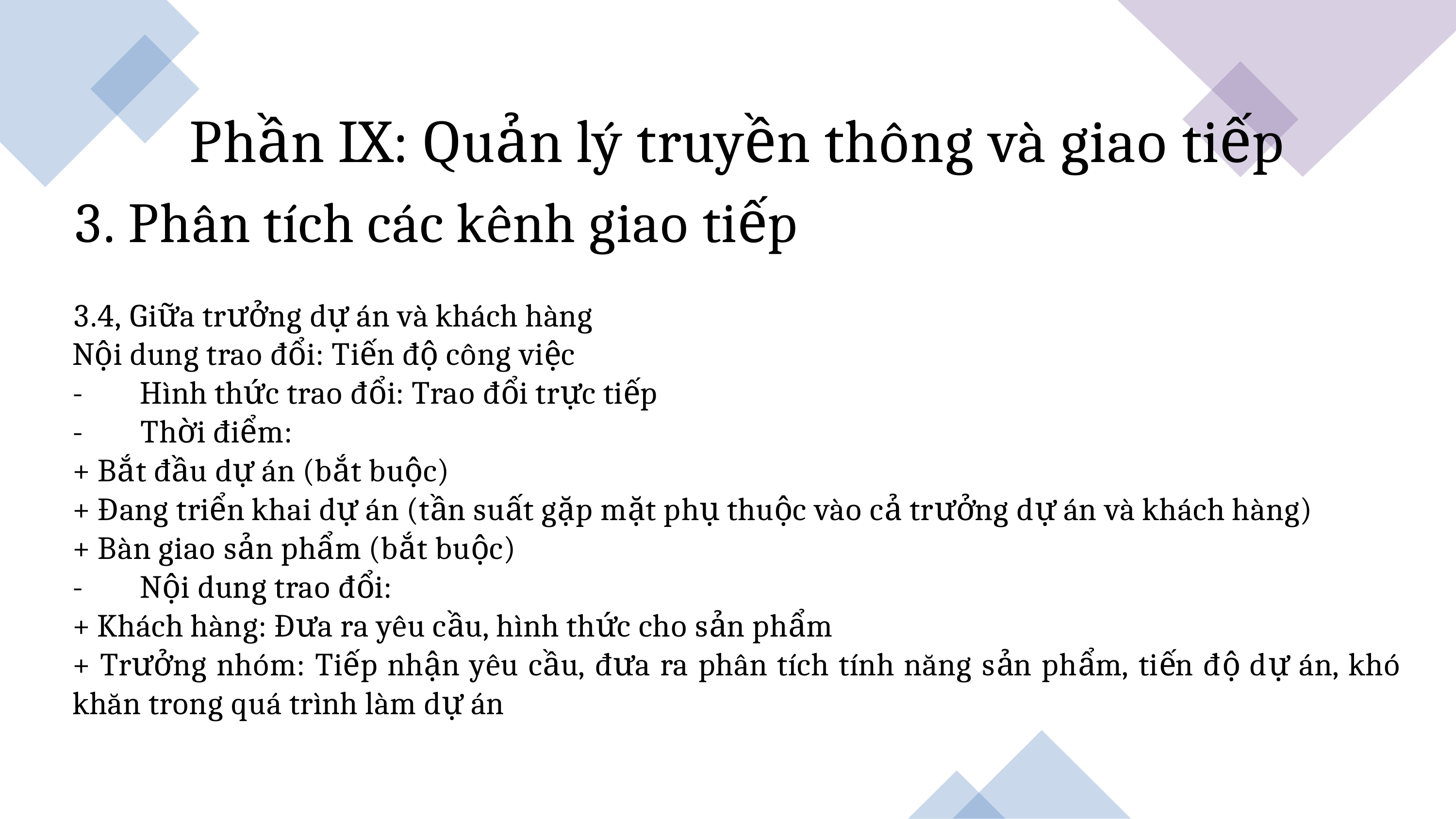

Phần IX: Quản lý truyền thông và giao tiếp
3. Phân tích các kênh giao tiếp
3.4, Giữa trưởng dự án và khách hàng
Nội dung trao đổi: Tiến độ công việc
-        Hình thức trao đổi: Trao đổi trực tiếp
-        Thời điểm:
+ Bắt đầu dự án (bắt buộc)
+ Đang triển khai dự án (tần suất gặp mặt phụ thuộc vào cả trưởng dự án và khách hàng)
+ Bàn giao sản phẩm (bắt buộc)
-        Nội dung trao đổi:
+ Khách hàng: Đưa ra yêu cầu, hình thức cho sản phẩm
+ Trưởng nhóm: Tiếp nhận yêu cầu, đưa ra phân tích tính năng sản phẩm, tiến độ dự án, khó khăn trong quá trình làm dự án